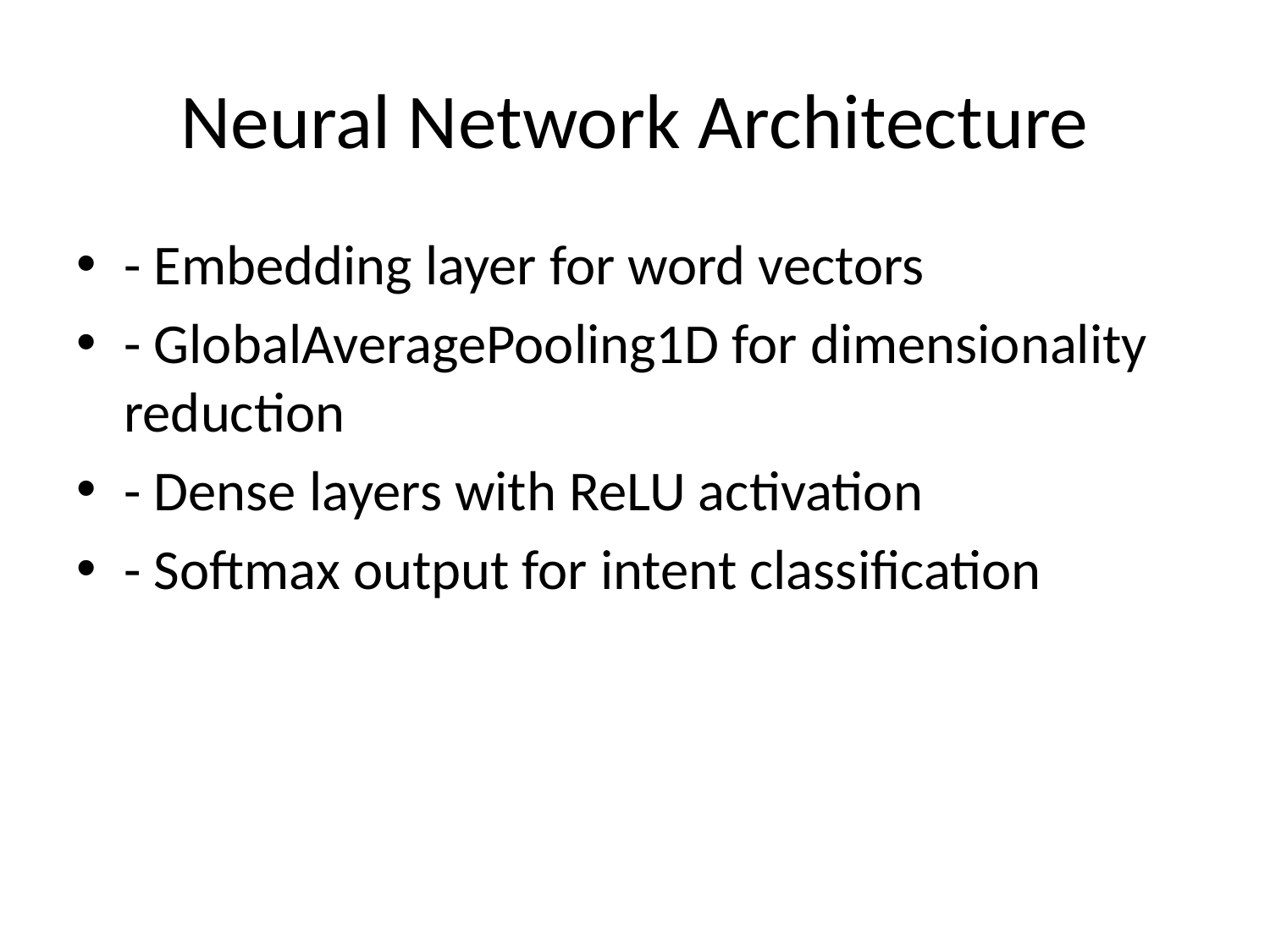

# Neural Network Architecture
- Embedding layer for word vectors
- GlobalAveragePooling1D for dimensionality reduction
- Dense layers with ReLU activation
- Softmax output for intent classification